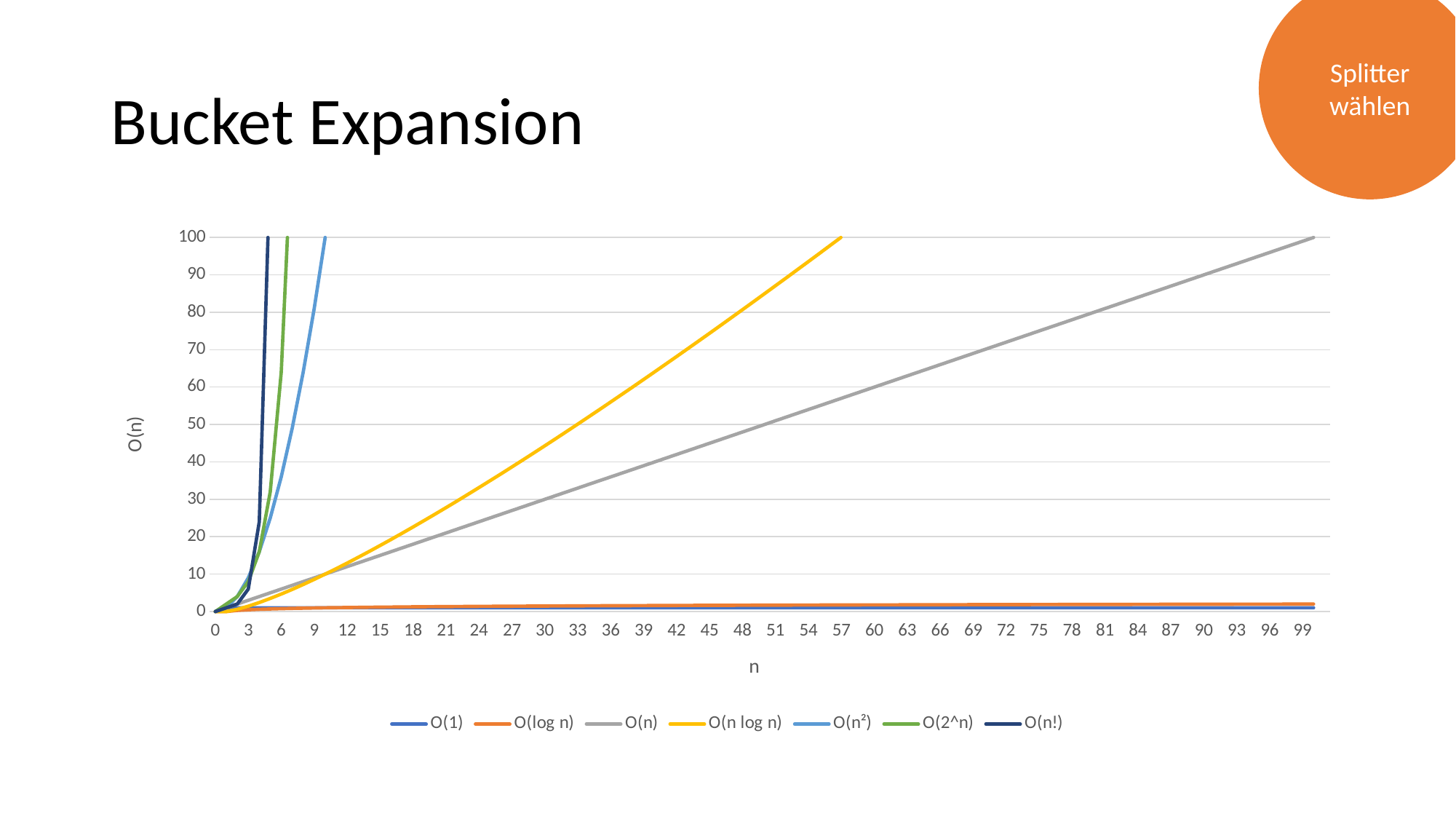

Splitter wählen
# Bucket Expansion

### Chart

| Category | O(1) | O(log n) | O(n) | O(n log n) | O(n²) | O(2^n) | O(n!) |
|---|---|---|---|---|---|---|---|
| 0 | 0.0 | 0.0 | 0.0 | 0.0 | 0.0 | 0.0 | 0.0 |
| 1 | 1.0 | 0.0 | 1.0 | 0.0 | 1.0 | 2.0 | 1.0 |
| 2 | 1.0 | 0.3010299956639812 | 2.0 | 0.6020599913279624 | 4.0 | 4.0 | 2.0 |
| 3 | 1.0 | 0.47712125471966244 | 3.0 | 1.4313637641589874 | 9.0 | 8.0 | 6.0 |
| 4 | 1.0 | 0.6020599913279624 | 4.0 | 2.4082399653118496 | 16.0 | 16.0 | 24.0 |
| 5 | 1.0 | 0.6989700043360189 | 5.0 | 3.494850021680094 | 25.0 | 32.0 | 120.0 |
| 6 | 1.0 | 0.7781512503836436 | 6.0 | 4.668907502301861 | 36.0 | 64.0 | 720.0 |
| 7 | 1.0 | 0.8450980400142568 | 7.0 | 5.915686280099798 | 49.0 | 128.0 | 5040.0 |
| 8 | 1.0 | 0.9030899869919435 | 8.0 | 7.224719895935548 | 64.0 | 256.0 | 40320.0 |
| 9 | 1.0 | 0.9542425094393249 | 9.0 | 8.588182584953923 | 81.0 | 512.0 | 362880.0 |
| 10 | 1.0 | 1.0 | 10.0 | 10.0 | 100.0 | 1024.0 | 3628800.0 |
| 11 | 1.0 | 1.0413926851582251 | 11.0 | 11.455319536740477 | 121.0 | 2048.0 | 39916800.0 |
| 12 | 1.0 | 1.0791812460476249 | 12.0 | 12.950174952571498 | 144.0 | 4096.0 | 479001600.0 |
| 13 | 1.0 | 1.1139433523068367 | 13.0 | 14.481263579988877 | 169.0 | 8192.0 | 6227020800.0 |
| 14 | 1.0 | 1.146128035678238 | 14.0 | 16.04579249949533 | 196.0 | 16384.0 | 87178291200.0 |
| 15 | 1.0 | 1.1760912590556813 | 15.0 | 17.64136888583522 | 225.0 | 32768.0 | 1307674368000.0 |
| 16 | 1.0 | 1.2041199826559248 | 16.0 | 19.265919722494797 | 256.0 | 65536.0 | 20922789888000.0 |
| 17 | 1.0 | 1.2304489213782739 | 17.0 | 20.917631663430654 | 289.0 | 131072.0 | 355687428096000.0 |
| 18 | 1.0 | 1.255272505103306 | 18.0 | 22.59490509185951 | 324.0 | 262144.0 | 6402373705728000.0 |
| 19 | 1.0 | 1.2787536009528289 | 19.0 | 24.29631841810375 | 361.0 | 524288.0 | 1.21645100408832e+17 |
| 20 | 1.0 | 1.3010299956639813 | 20.0 | 26.020599913279625 | 400.0 | 1048576.0 | 2.43290200817664e+18 |
| 21 | 1.0 | 1.3222192947339193 | 21.0 | 27.766605189412306 | 441.0 | 2097152.0 | 5.109094217170944e+19 |
| 22 | 1.0 | 1.3424226808222062 | 22.0 | 29.533298978088535 | 484.0 | 4194304.0 | 1.1240007277776077e+21 |
| 23 | 1.0 | 1.3617278360175928 | 23.0 | 31.319740228404637 | 529.0 | 8388608.0 | 2.585201673888498e+22 |
| 24 | 1.0 | 1.380211241711606 | 24.0 | 33.12506980107854 | 576.0 | 16777216.0 | 6.204484017332394e+23 |
| 25 | 1.0 | 1.3979400086720377 | 25.0 | 34.948500216800944 | 625.0 | 33554432.0 | 1.5511210043330984e+25 |
| 26 | 1.0 | 1.414973347970818 | 26.0 | 36.789307047241266 | 676.0 | 67108864.0 | 4.032914611266057e+26 |
| 27 | 1.0 | 1.4313637641589874 | 27.0 | 38.64682163229266 | 729.0 | 134217728.0 | 1.0888869450418352e+28 |
| 28 | 1.0 | 1.4471580313422192 | 28.0 | 40.52042487758214 | 784.0 | 268435456.0 | 3.048883446117138e+29 |
| 29 | 1.0 | 1.462397997898956 | 29.0 | 42.409541939069726 | 841.0 | 536870912.0 | 8.841761993739701e+30 |
| 30 | 1.0 | 1.4771212547196624 | 30.0 | 44.31363764158987 | 900.0 | 1073741824.0 | 2.652528598121911e+32 |
| 31 | 1.0 | 1.4913616938342726 | 31.0 | 46.23221250886245 | 961.0 | 2147483648.0 | 8.222838654177924e+33 |
| 32 | 1.0 | 1.505149978319906 | 32.0 | 48.16479930623699 | 1024.0 | 4294967296.0 | 2.6313083693369355e+35 |
| 33 | 1.0 | 1.5185139398778875 | 33.0 | 50.110960015970285 | 1089.0 | 8589934592.0 | 8.68331761881189e+36 |
| 34 | 1.0 | 1.5314789170422551 | 34.0 | 52.07028317943667 | 1156.0 | 17179869184.0 | 2.952327990396041e+38 |
| 35 | 1.0 | 1.5440680443502757 | 35.0 | 54.04238155225965 | 1225.0 | 34359738368.0 | 1.0333147966386144e+40 |
| 36 | 1.0 | 1.5563025007672873 | 36.0 | 56.02689002762234 | 1296.0 | 68719476736.0 | 3.719933267899013e+41 |
| 37 | 1.0 | 1.568201724066995 | 37.0 | 58.023463790478814 | 1369.0 | 137438953472.0 | 1.3763753091226346e+43 |
| 38 | 1.0 | 1.5797835966168101 | 38.0 | 60.031776671438784 | 1444.0 | 274877906944.0 | 5.23022617466601e+44 |
| 39 | 1.0 | 1.591064607026499 | 39.0 | 62.051519674033464 | 1521.0 | 549755813888.0 | 2.0397882081197447e+46 |
| 40 | 1.0 | 1.6020599913279623 | 40.0 | 64.08239965311849 | 1600.0 | 1099511627776.0 | 8.15915283247898e+47 |
| 41 | 1.0 | 1.6127838567197355 | 41.0 | 66.12413812550915 | 1681.0 | 2199023255552.0 | 3.34525266131638e+49 |
| 42 | 1.0 | 1.6232492903979006 | 42.0 | 68.17647019671182 | 1764.0 | 4398046511104.0 | 1.4050061177528801e+51 |
| 43 | 1.0 | 1.6334684555795864 | 43.0 | 70.23914358992222 | 1849.0 | 8796093022208.0 | 6.041526306337384e+52 |
| 44 | 1.0 | 1.6434526764861874 | 44.0 | 72.31191776539225 | 1936.0 | 17592186044416.0 | 2.6582715747884495e+54 |
| 45 | 1.0 | 1.6532125137753437 | 45.0 | 74.39456311989046 | 2025.0 | 35184372088832.0 | 1.196222208654802e+56 |
| 46 | 1.0 | 1.662757831681574 | 46.0 | 76.4868602573524 | 2116.0 | 70368744177664.0 | 5.502622159812089e+57 |
| 47 | 1.0 | 1.6720978579357175 | 47.0 | 78.58859932297872 | 2209.0 | 140737488355328.0 | 2.5862324151116827e+59 |
| 48 | 1.0 | 1.6812412373755872 | 48.0 | 80.69957939402818 | 2304.0 | 281474976710656.0 | 1.2413915592536068e+61 |
| 49 | 1.0 | 1.6901960800285136 | 49.0 | 82.81960792139716 | 2401.0 | 562949953421312.0 | 6.082818640342679e+62 |
| 50 | 1.0 | 1.6989700043360187 | 50.0 | 84.94850021680094 | 2500.0 | 1125899906842624.0 | 3.0414093201713376e+64 |
| 51 | 1.0 | 1.7075701760979363 | 51.0 | 87.08607898099476 | 2601.0 | 2251799813685248.0 | 1.5511187532873816e+66 |
| 52 | 1.0 | 1.7160033436347992 | 52.0 | 89.23217386900956 | 2704.0 | 4503599627370496.0 | 8.06581751709439e+67 |
| 53 | 1.0 | 1.724275869600789 | 53.0 | 91.3866210888418 | 2809.0 | 9007199254740992.0 | 4.274883284060024e+69 |
| 54 | 1.0 | 1.7323937598229686 | 54.0 | 93.5492630304403 | 2916.0 | 1.8014398509481984e+16 | 2.308436973392413e+71 |
| 55 | 1.0 | 1.7403626894942439 | 55.0 | 95.71994792218341 | 3025.0 | 3.602879701896397e+16 | 1.2696403353658264e+73 |
| 56 | 1.0 | 1.7481880270062005 | 56.0 | 97.89852951234722 | 3136.0 | 7.205759403792794e+16 | 7.109985878048632e+74 |
| 57 | 1.0 | 1.7558748556724915 | 57.0 | 100.08486677333201 | 3249.0 | 1.4411518807585587e+17 | 4.052691950487723e+76 |
| 58 | 1.0 | 1.7634279935629373 | 58.0 | 102.27882362665036 | 3364.0 | 2.8823037615171174e+17 | 2.350561331282879e+78 |
| 59 | 1.0 | 1.7708520116421442 | 59.0 | 104.4802686868865 | 3481.0 | 5.764607523034235e+17 | 1.386831185456898e+80 |
| 60 | 1.0 | 1.7781512503836436 | 60.0 | 106.68907502301862 | 3600.0 | 1.152921504606847e+18 | 8.32098711274139e+81 |
| 61 | 1.0 | 1.7853298350107671 | 61.0 | 108.9051199356568 | 3721.0 | 2.305843009213694e+18 | 5.075802138772246e+83 |
| 62 | 1.0 | 1.792391689498254 | 62.0 | 111.12828474889174 | 3844.0 | 4.611686018427388e+18 | 3.146997326038794e+85 |
| 63 | 1.0 | 1.7993405494535817 | 63.0 | 113.35845461557565 | 3969.0 | 9.223372036854776e+18 | 1.9826083154044396e+87 |
| 64 | 1.0 | 1.806179973983887 | 64.0 | 115.59551833496877 | 4096.0 | 1.8446744073709552e+19 | 1.2688693218588414e+89 |
| 65 | 1.0 | 1.8129133566428555 | 65.0 | 117.8393681817856 | 4225.0 | 3.6893488147419103e+19 | 8.247650592082472e+90 |
| 66 | 1.0 | 1.8195439355418688 | 66.0 | 120.08989974576333 | 4356.0 | 7.378697629483821e+19 | 5.443449390774432e+92 |
| 67 | 1.0 | 1.8260748027008264 | 67.0 | 122.34701178095537 | 4489.0 | 1.4757395258967641e+20 | 3.6471110918188705e+94 |
| 68 | 1.0 | 1.8325089127062364 | 68.0 | 124.61060606402407 | 4624.0 | 2.9514790517935283e+20 | 2.48003554243683e+96 |
| 69 | 1.0 | 1.8388490907372552 | 69.0 | 126.88058726087061 | 4761.0 | 5.902958103587057e+20 | 1.7112245242814127e+98 |
| 70 | 1.0 | 1.845098040014257 | 70.0 | 129.156862800998 | 4900.0 | 1.1805916207174113e+21 | 1.1978571669969892e+100 |
| 71 | 1.0 | 1.8512583487190752 | 71.0 | 131.43934275905434 | 5041.0 | 2.3611832414348226e+21 | 8.504785885678624e+101 |
| 72 | 1.0 | 1.8573324964312685 | 72.0 | 133.72793974305134 | 5184.0 | 4.722366482869645e+21 | 6.123445837688612e+103 |
| 73 | 1.0 | 1.863322860120456 | 73.0 | 136.02256878879328 | 5329.0 | 9.44473296573929e+21 | 4.470115461512686e+105 |
| 74 | 1.0 | 1.8692317197309762 | 74.0 | 138.32314726009224 | 5476.0 | 1.888946593147858e+22 | 3.307885441519387e+107 |
| 75 | 1.0 | 1.8750612633917 | 75.0 | 140.6295947543775 | 5625.0 | 3.777893186295716e+22 | 2.4809140811395404e+109 |
| 76 | 1.0 | 1.8808135922807914 | 76.0 | 142.94183301334016 | 5776.0 | 7.555786372591432e+22 | 1.8854947016660506e+111 |
| 77 | 1.0 | 1.8864907251724818 | 77.0 | 145.2597858382811 | 5929.0 | 1.5111572745182865e+23 | 1.451830920282859e+113 |
| 78 | 1.0 | 1.8920946026904804 | 78.0 | 147.58337900985748 | 6084.0 | 3.022314549036573e+23 | 1.1324281178206295e+115 |
| 79 | 1.0 | 1.8976270912904414 | 79.0 | 149.91254021194487 | 6241.0 | 6.044629098073146e+23 | 8.94618213078298e+116 |
| 80 | 1.0 | 1.9030899869919435 | 80.0 | 152.24719895935547 | 6400.0 | 1.2089258196146292e+24 | 7.15694570462638e+118 |
| 81 | 1.0 | 1.9084850188786497 | 81.0 | 154.58728652917063 | 6561.0 | 2.4178516392292583e+24 | 5.797126020747369e+120 |
| 82 | 1.0 | 1.9138138523837167 | 82.0 | 156.93273589546476 | 6724.0 | 4.835703278458517e+24 | 4.7536433370128435e+122 |
| 83 | 1.0 | 1.919078092376074 | 83.0 | 159.28348166721415 | 6889.0 | 9.671406556917033e+24 | 3.94552396972066e+124 |
| 84 | 1.0 | 1.9242792860618816 | 84.0 | 161.63946002919806 | 7056.0 | 1.9342813113834067e+25 | 3.314240134565354e+126 |
| 85 | 1.0 | 1.9294189257142926 | 85.0 | 164.00060868571487 | 7225.0 | 3.8685626227668134e+25 | 2.8171041143805494e+128 |
| 86 | 1.0 | 1.9344984512435677 | 86.0 | 166.36686680694683 | 7396.0 | 7.737125245533627e+25 | 2.4227095383672744e+130 |
| 87 | 1.0 | 1.9395192526186185 | 87.0 | 168.7381749778198 | 7569.0 | 1.5474250491067253e+26 | 2.107757298379527e+132 |
| 88 | 1.0 | 1.9444826721501687 | 88.0 | 171.11447514921485 | 7744.0 | 3.094850098213451e+26 | 1.854826422573984e+134 |
| 89 | 1.0 | 1.9493900066449128 | 89.0 | 173.49571059139723 | 7921.0 | 6.189700196426902e+26 | 1.6507955160908465e+136 |
| 90 | 1.0 | 1.954242509439325 | 90.0 | 175.88182584953924 | 8100.0 | 1.2379400392853803e+27 | 1.4857159644817605e+138 |
| 91 | 1.0 | 1.9590413923210936 | 91.0 | 178.27276670121952 | 8281.0 | 2.4758800785707605e+27 | 1.3520015276784033e+140 |
| 92 | 1.0 | 1.9637878273455553 | 92.0 | 180.66848011579108 | 8464.0 | 4.951760157141521e+27 | 1.2438414054641305e+142 |
| 93 | 1.0 | 1.968482948553935 | 93.0 | 183.06891421551595 | 8649.0 | 9.903520314283042e+27 | 1.156772507081641e+144 |
| 94 | 1.0 | 1.9731278535996986 | 94.0 | 185.47401823837166 | 8836.0 | 1.9807040628566084e+28 | 1.0873661566567426e+146 |
| 95 | 1.0 | 1.9777236052888478 | 95.0 | 187.88374250244055 | 9025.0 | 3.961408125713217e+28 | 1.0329978488239061e+148 |
| 96 | 1.0 | 1.9822712330395684 | 96.0 | 190.29803837179855 | 9216.0 | 7.922816251426434e+28 | 9.916779348709491e+149 |
| 97 | 1.0 | 1.9867717342662448 | 97.0 | 192.71685822382574 | 9409.0 | 1.5845632502852868e+29 | 9.619275968248216e+151 |
| 98 | 1.0 | 1.9912260756924949 | 98.0 | 195.1401554178645 | 9604.0 | 3.1691265005705735e+29 | 9.426890448883248e+153 |
| 99 | 1.0 | 1.99563519459755 | 99.0 | 197.56788426515743 | 9801.0 | 6.338253001141147e+29 | 9.332621544394415e+155 |
| 100 | 1.0 | 2.0 | 100.0 | 200.0 | 10000.0 | 1.2676506002282294e+30 | 9.332621544394418e+157 |
|  | None | None | None | None | None | None | None |